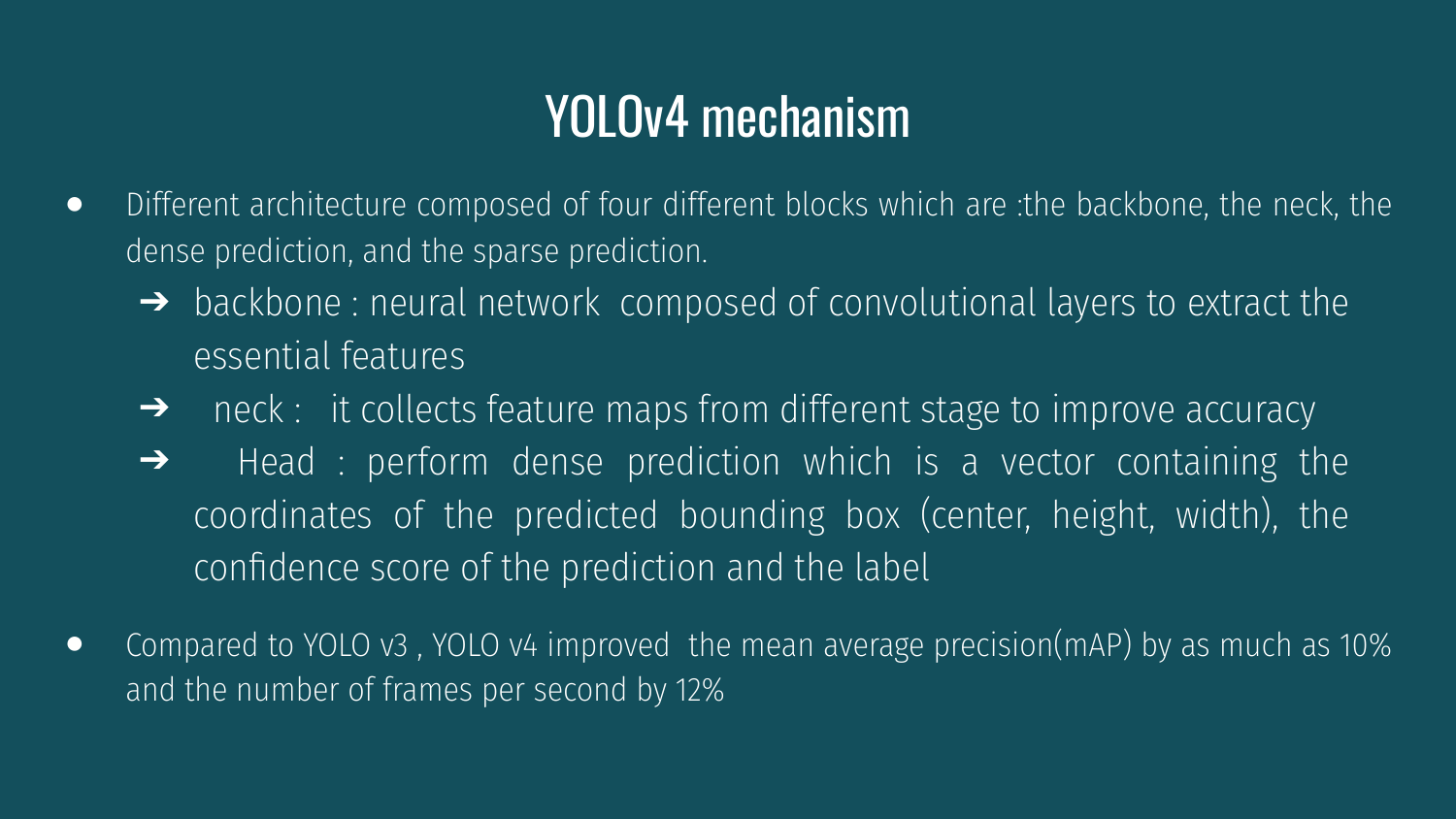

# YOLOv4 mechanism

Different architecture composed of four different blocks which are :the backbone, the neck, the dense prediction, and the sparse prediction.

Compared to YOLO v3 , YOLO v4 improved  the mean average precision(mAP) by as much as 10% and the number of frames per second by 12%
backbone : neural network  composed of convolutional layers to extract the essential features
  neck :   it collects feature maps from different stage to improve accuracy
  Head : perform dense prediction which is a vector containing the coordinates of the predicted bounding box (center, height, width), the confidence score of the prediction and the label